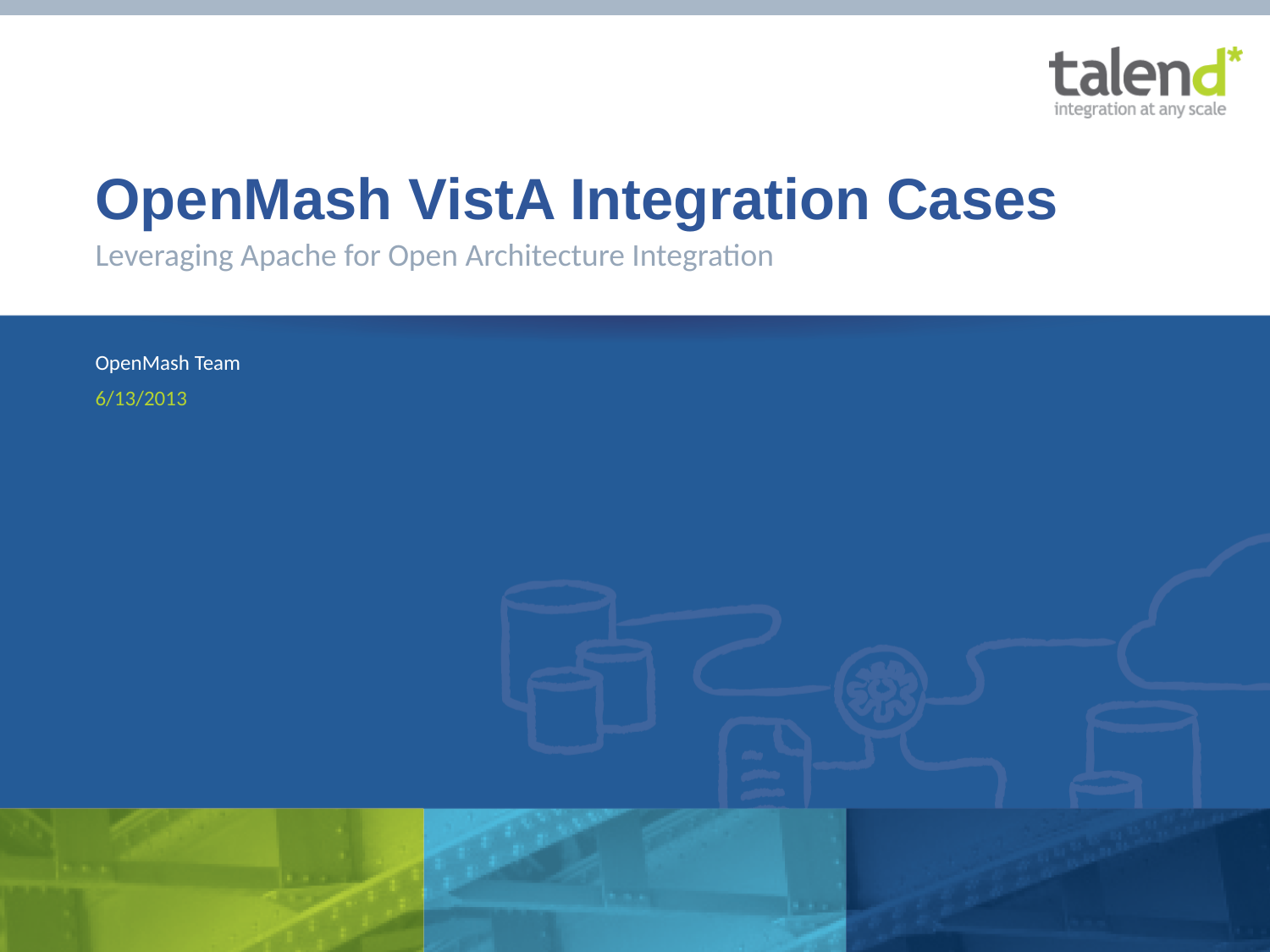

# OpenMash VistA Integration Cases
Leveraging Apache for Open Architecture Integration
OpenMash Team
6/13/2013